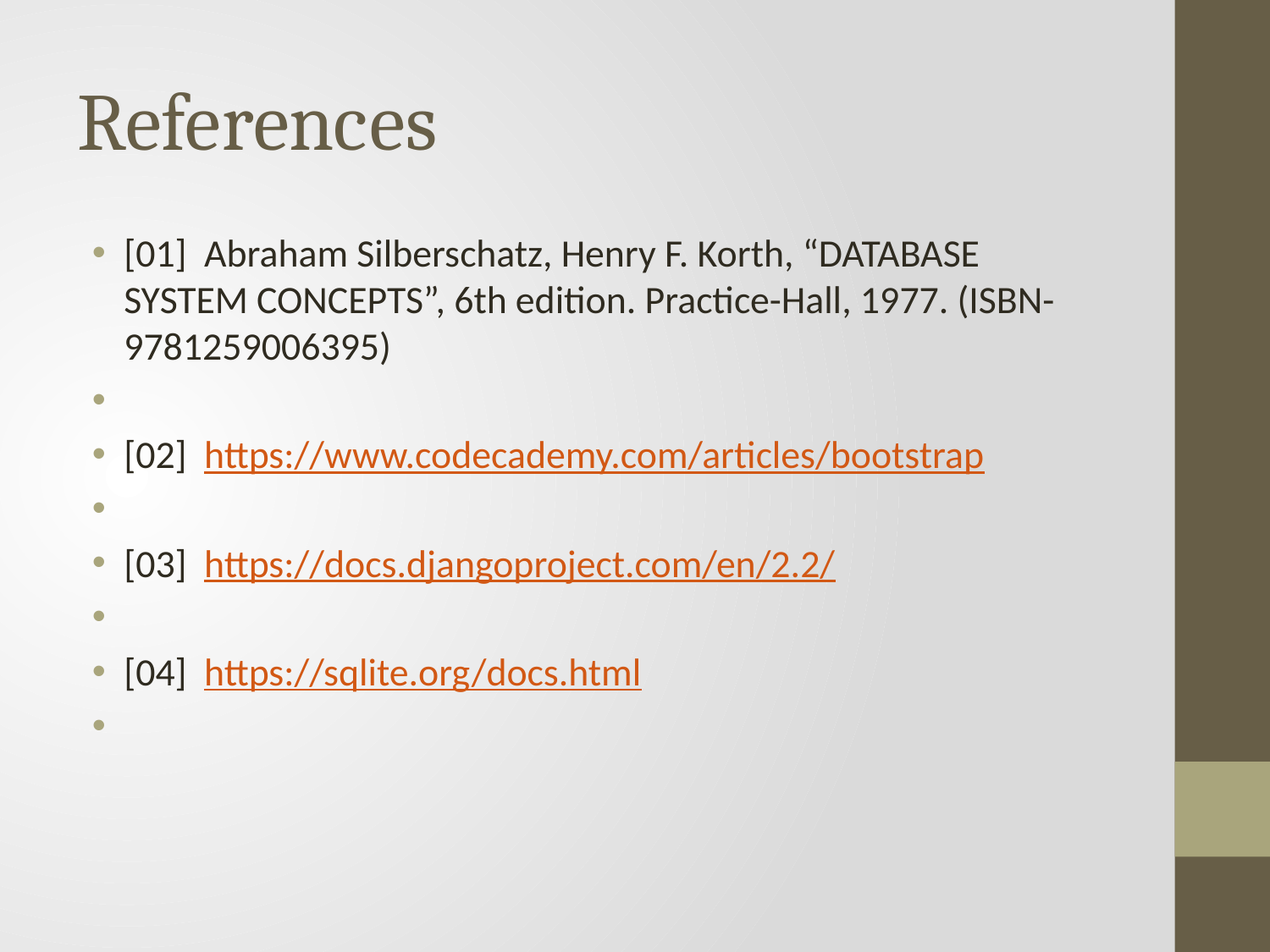

# References
[01]  Abraham Silberschatz, Henry F. Korth, “DATABASE SYSTEM CONCEPTS”, 6th edition. Practice-Hall, 1977. (ISBN-9781259006395)

[02]  https://www.codecademy.com/articles/bootstrap

[03]  https://docs.djangoproject.com/en/2.2/

[04]  https://sqlite.org/docs.html